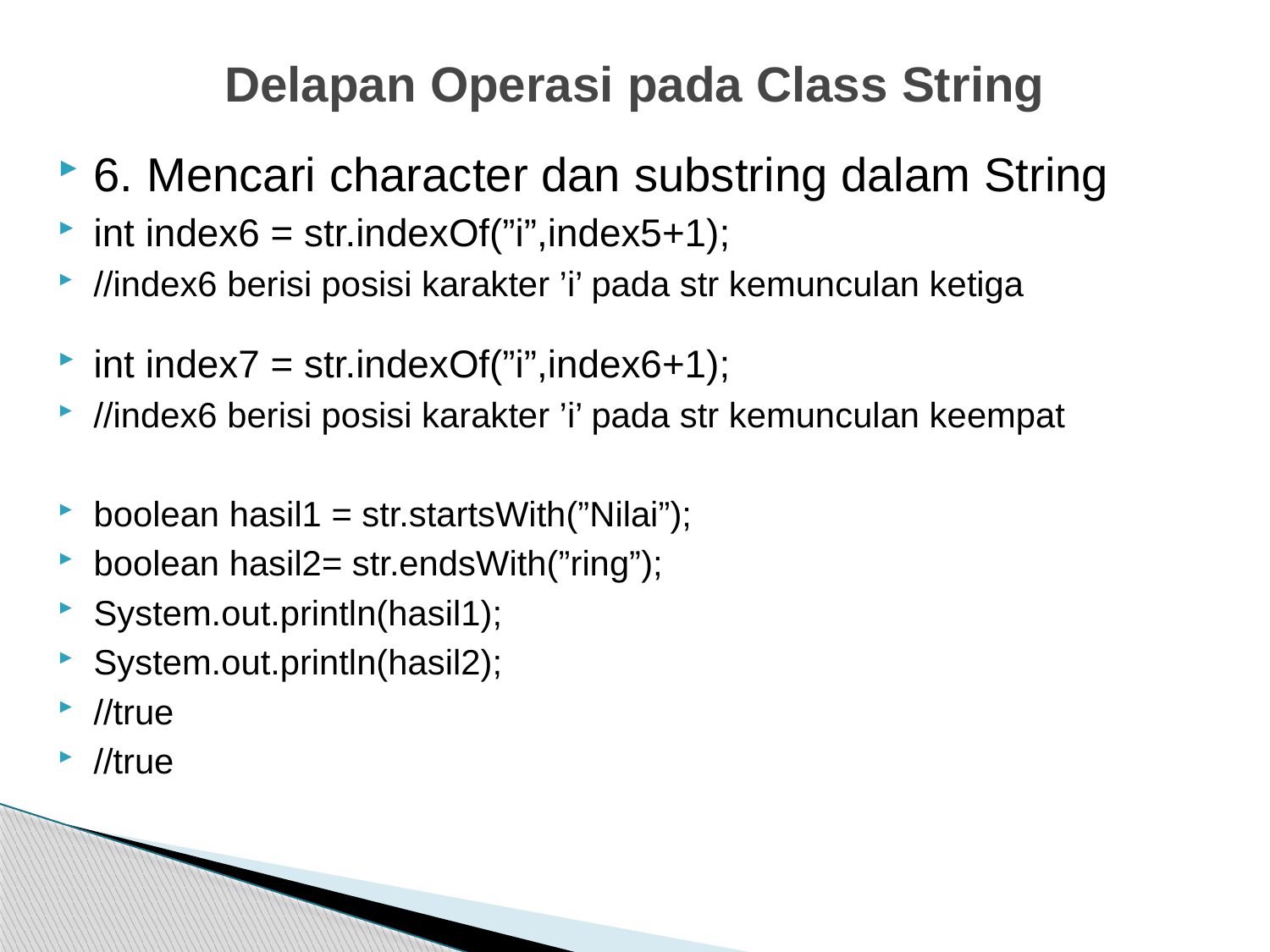

# Delapan Operasi pada Class String
6. Mencari character dan substring dalam String
int index6 = str.indexOf(”i”,index5+1);
//index6 berisi posisi karakter ’i’ pada str kemunculan ketiga

int index7 = str.indexOf(”i”,index6+1);
//index6 berisi posisi karakter ’i’ pada str kemunculan keempat

boolean hasil1 = str.startsWith(”Nilai”);
boolean hasil2= str.endsWith(”ring”);
System.out.println(hasil1);
System.out.println(hasil2);
//true
//true